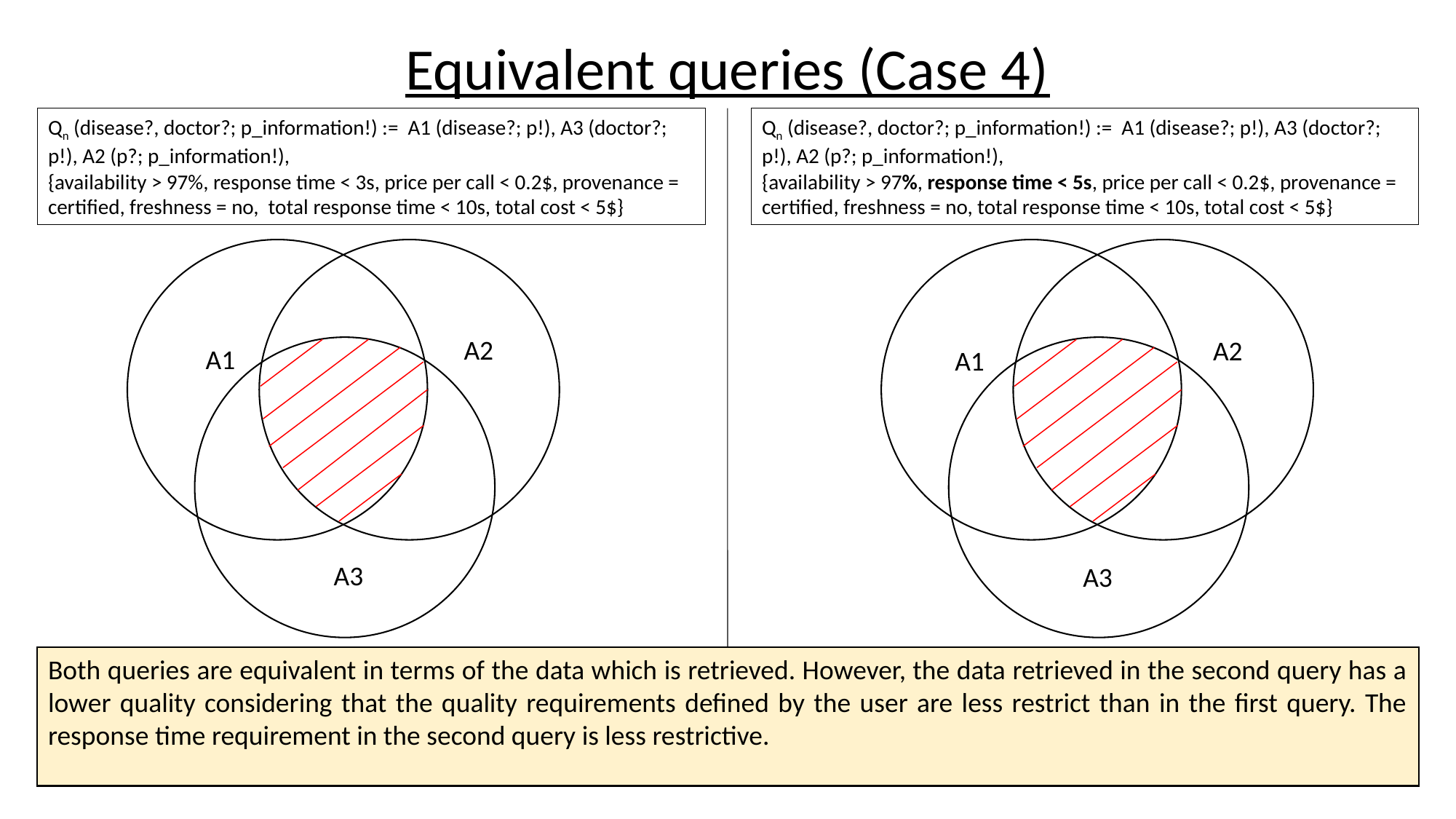

# Equivalent queries (Case 4)
Qn (disease?, doctor?; p_information!) :=  A1 (disease?; p!), A3 (doctor?; p!), A2 (p?; p_information!),
{availability > 97%, response time < 3s, price per call < 0.2$, provenance = certified, freshness = no,  total response time < 10s, total cost < 5$}
Qn (disease?, doctor?; p_information!) :=  A1 (disease?; p!), A3 (doctor?; p!), A2 (p?; p_information!),
{availability > 97%, response time < 5s, price per call < 0.2$, provenance = certified, freshness = no, total response time < 10s, total cost < 5$}

A2
A1
A3

A2
A1
A3
Both queries are equivalent in terms of the data which is retrieved. However, the data retrieved in the second query has a lower quality considering that the quality requirements defined by the user are less restrict than in the first query. The response time requirement in the second query is less restrictive.